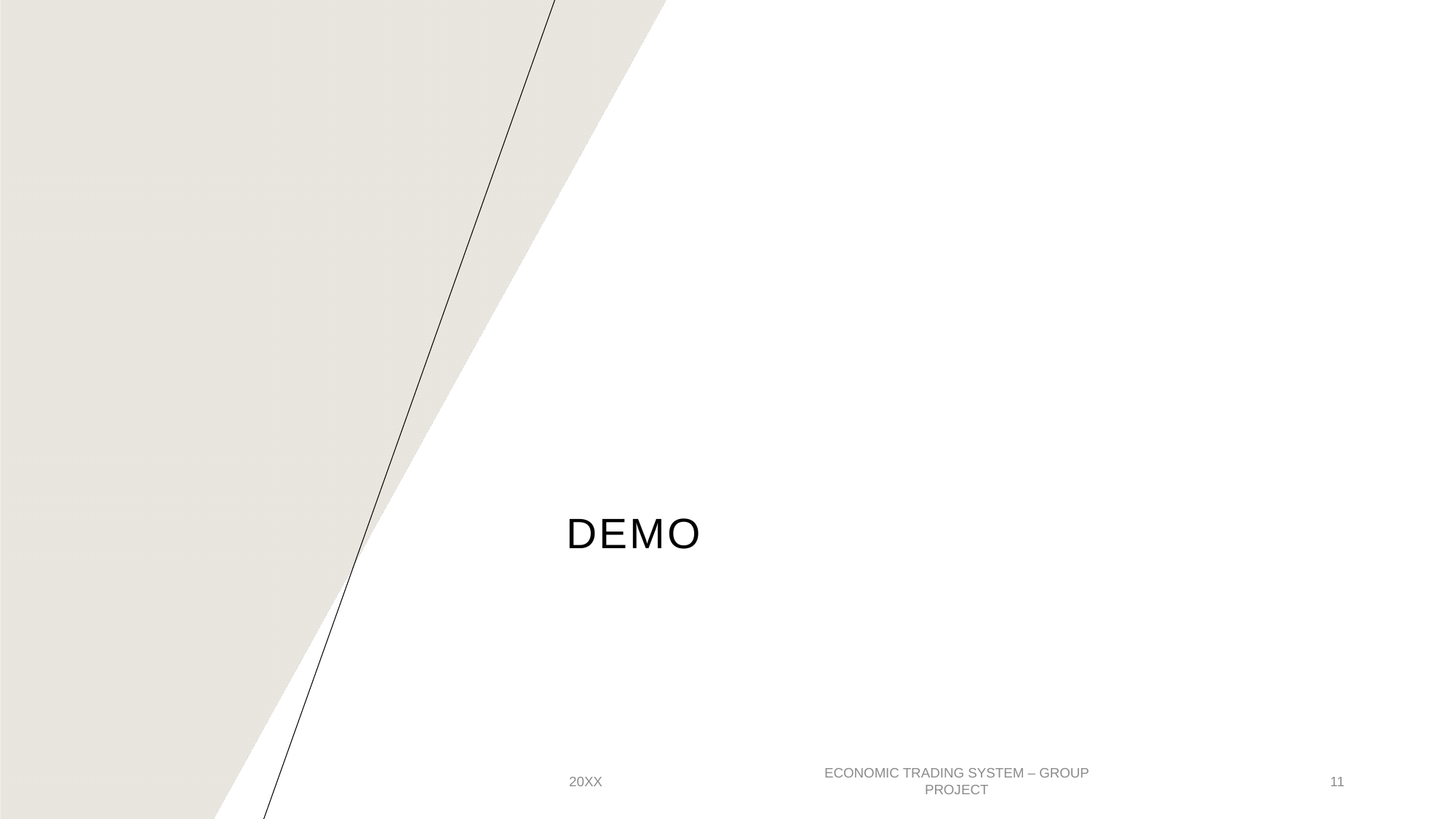

# dEMO
20XX
ECONOMIC TRADING SYSTEM – GROUP PROJECT
11